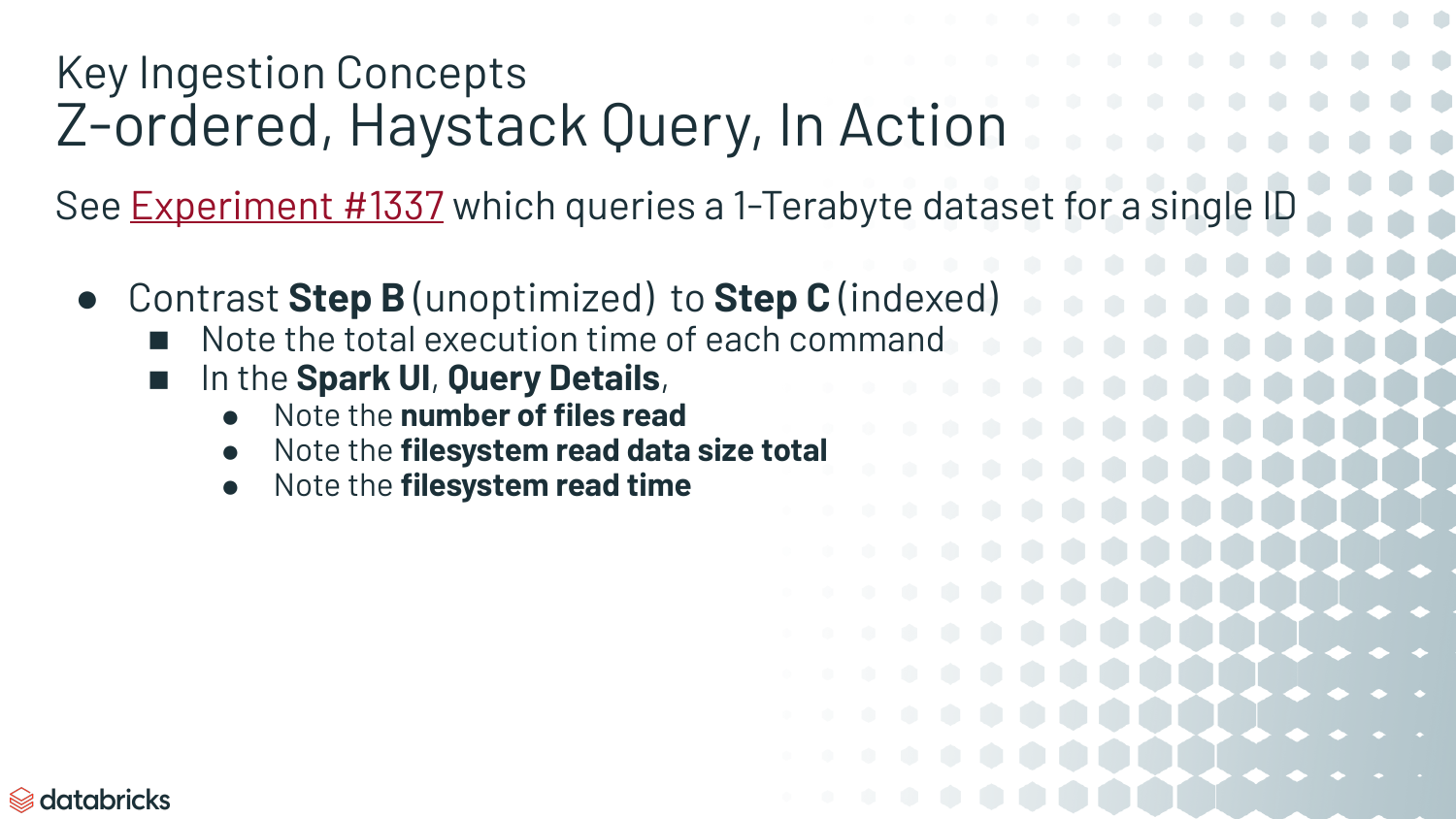

# Key Ingestion Concepts

Z-ordered, Haystack Query, In Action
See Experiment #1337 which queries a 1-Terabyte dataset for a single ID
Contrast Step B (unoptimized)  to Step C (indexed)
Note the total execution time of each command
In the Spark UI, Query Details,
Note the number of files read
Note the filesystem read data size total
Note the filesystem read time